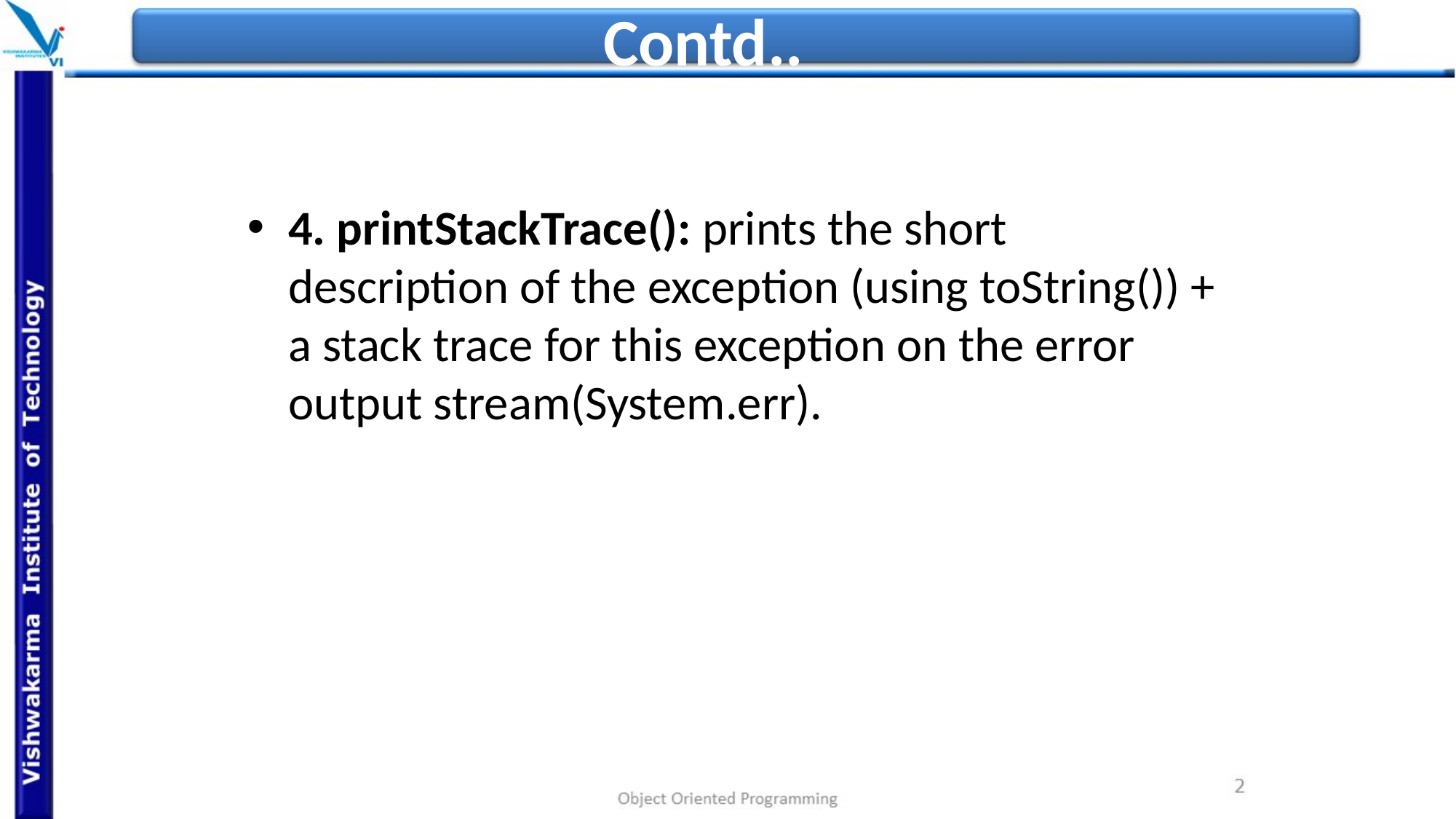

# Contd..
4. printStackTrace(): prints the short description of the exception (using toString()) + a stack trace for this exception on the error output stream(System.err).